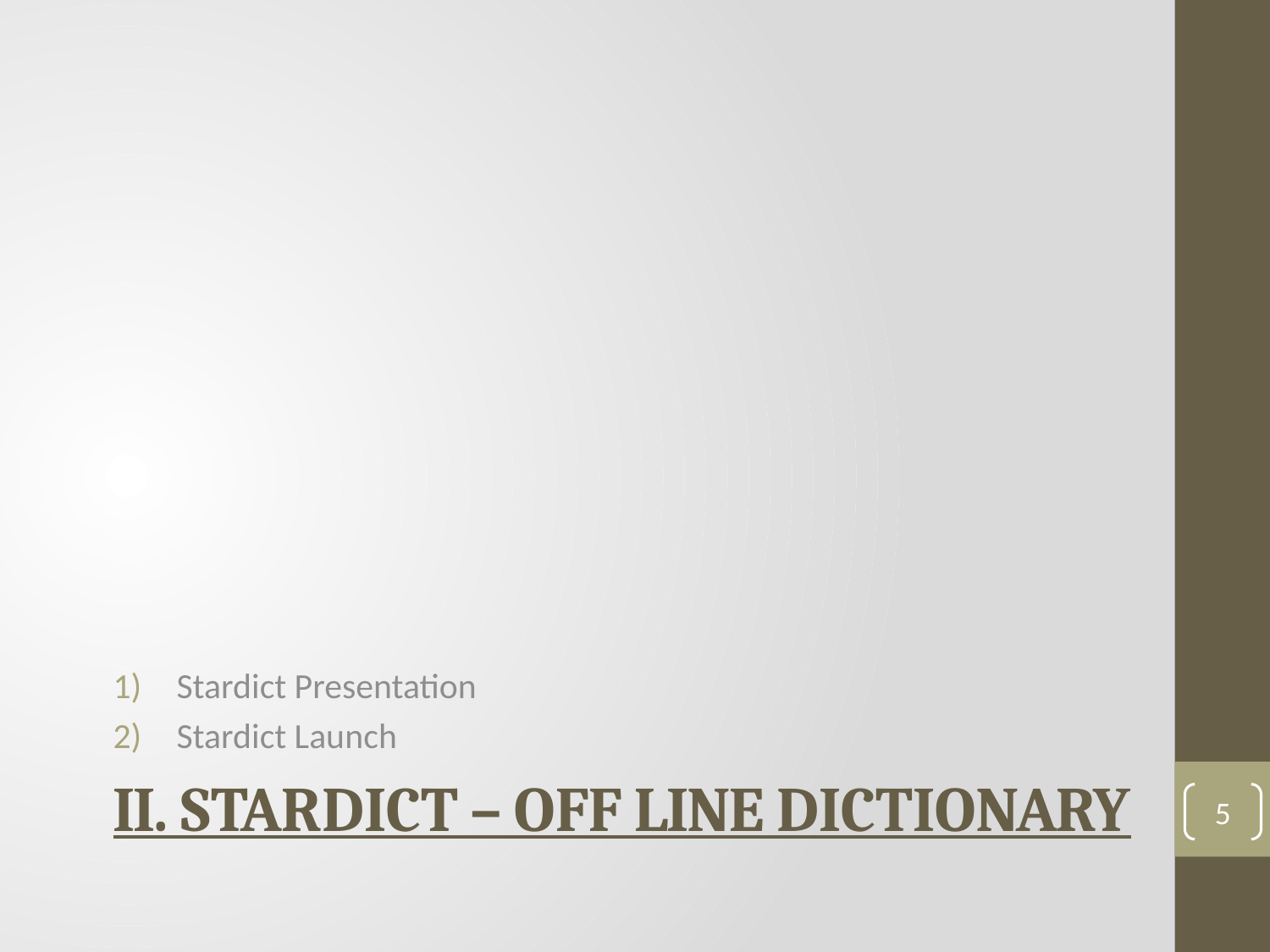

Stardict Presentation
Stardict Launch
# II. Stardict – Off line dictionary
5